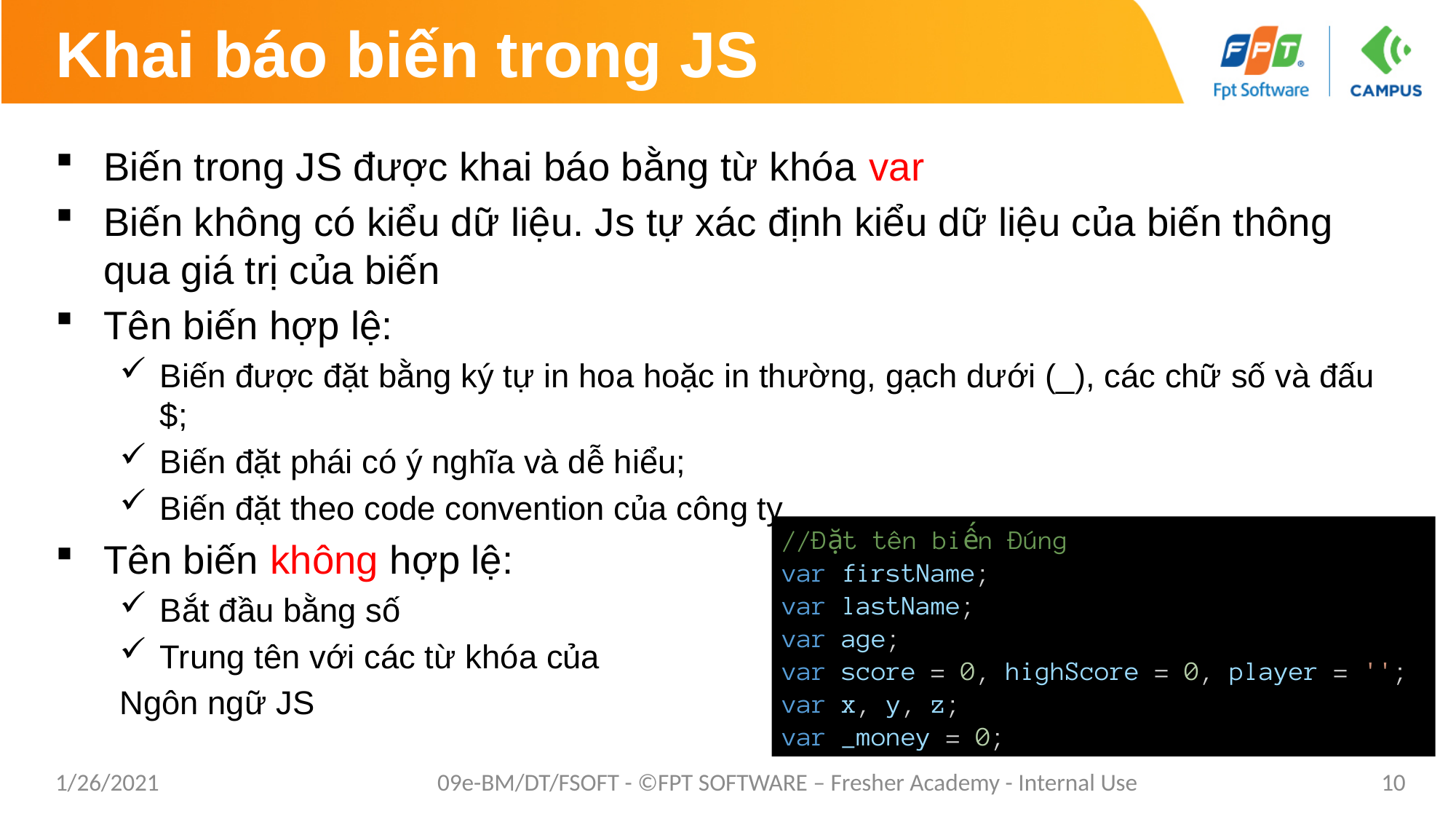

# Khai báo biến trong JS
Biến trong JS được khai báo bằng từ khóa var
Biến không có kiểu dữ liệu. Js tự xác định kiểu dữ liệu của biến thông qua giá trị của biến
Tên biến hợp lệ:
Biến được đặt bằng ký tự in hoa hoặc in thường, gạch dưới (_), các chữ số và đấu $;
Biến đặt phái có ý nghĩa và dễ hiểu;
Biến đặt theo code convention của công ty
Tên biến không hợp lệ:
Bắt đầu bằng số
Trung tên với các từ khóa của
Ngôn ngữ JS
//Đặt tên biến Đúng
var firstName;
var lastName;
var age;
var score = 0, highScore = 0, player = '';
var x, y, z;
var _money = 0;
1/26/2021
09e-BM/DT/FSOFT - ©FPT SOFTWARE – Fresher Academy - Internal Use
10